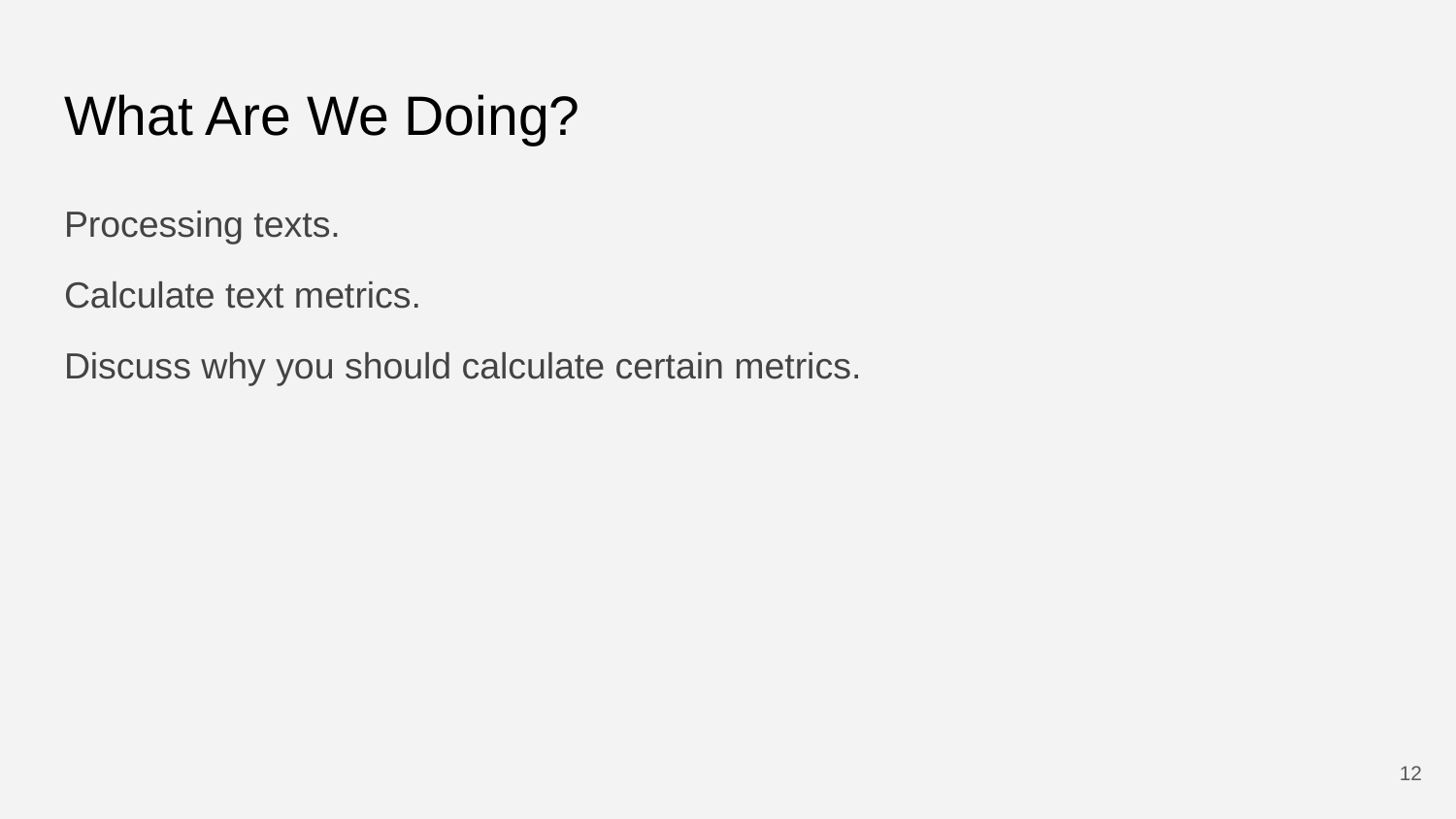

# What Are We Doing?
Processing texts.
Calculate text metrics.
Discuss why you should calculate certain metrics.

12